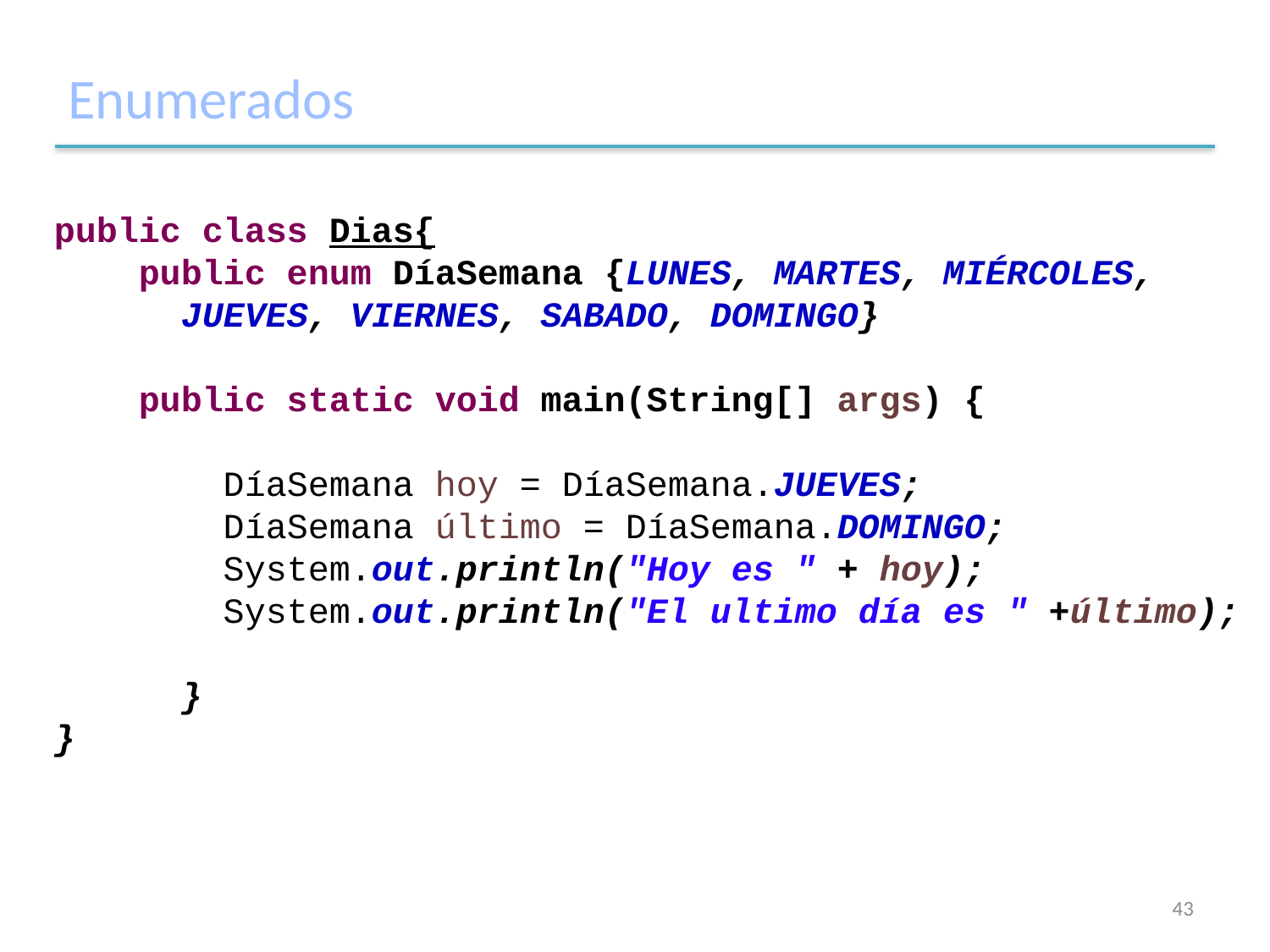

# Enumerados
public class Dias{
    public enum DíaSemana {LUNES, MARTES, MIÉRCOLES, 		JUEVES, VIERNES, SABADO, DOMINGO}

    public static void main(String[] args) {

	  DíaSemana hoy = DíaSemana.JUEVES;
	  DíaSemana último = DíaSemana.DOMINGO;
	  System.out.println("Hoy es " + hoy);
	  System.out.println("El ultimo día es " +último);

	}
}
43